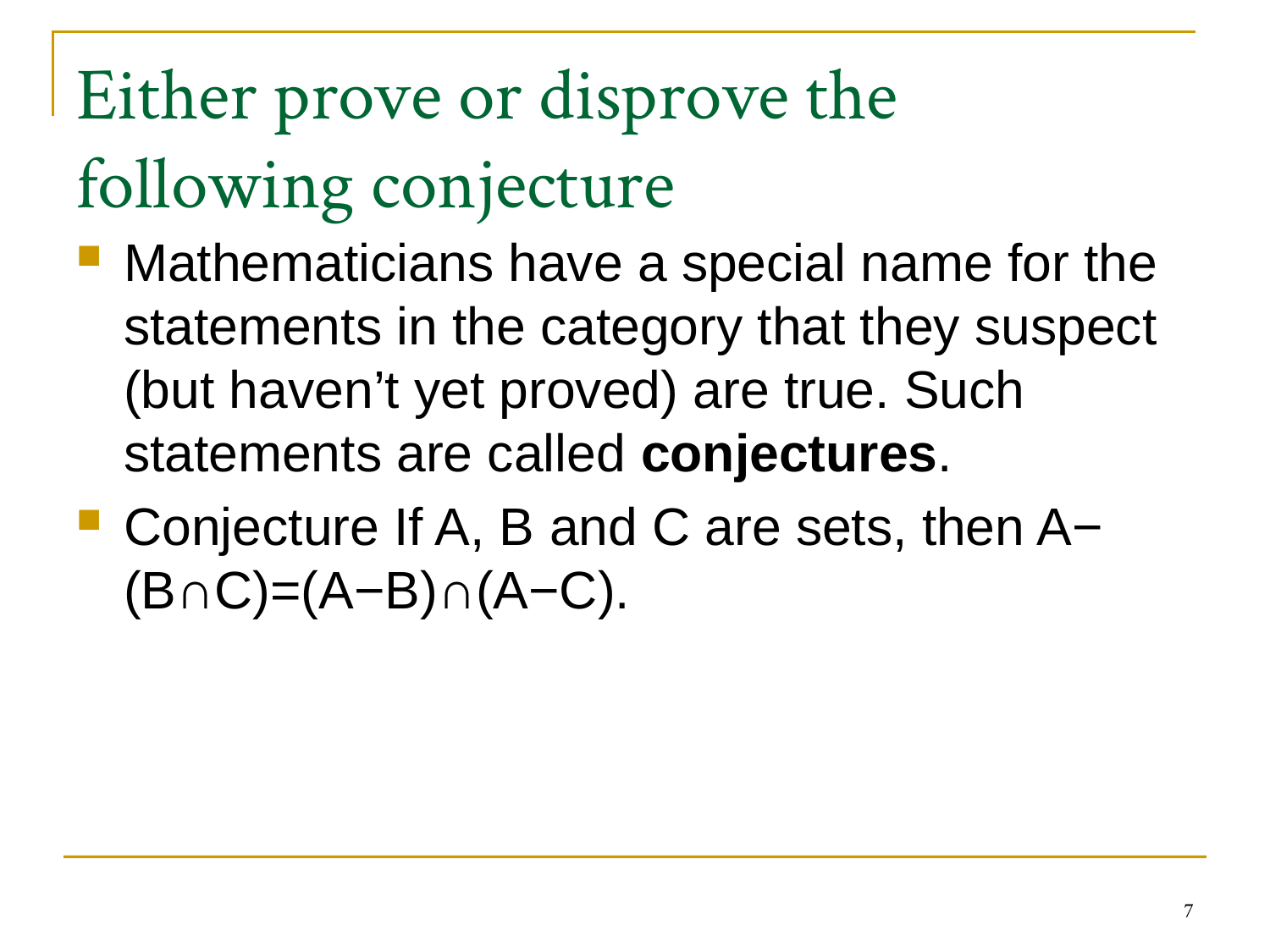

# Either prove or disprove the following conjecture
Mathematicians have a special name for the statements in the category that they suspect (but haven’t yet proved) are true. Such statements are called conjectures.
Conjecture If A, B and C are sets, then A−(B∩C)=(A−B)∩(A−C).
7